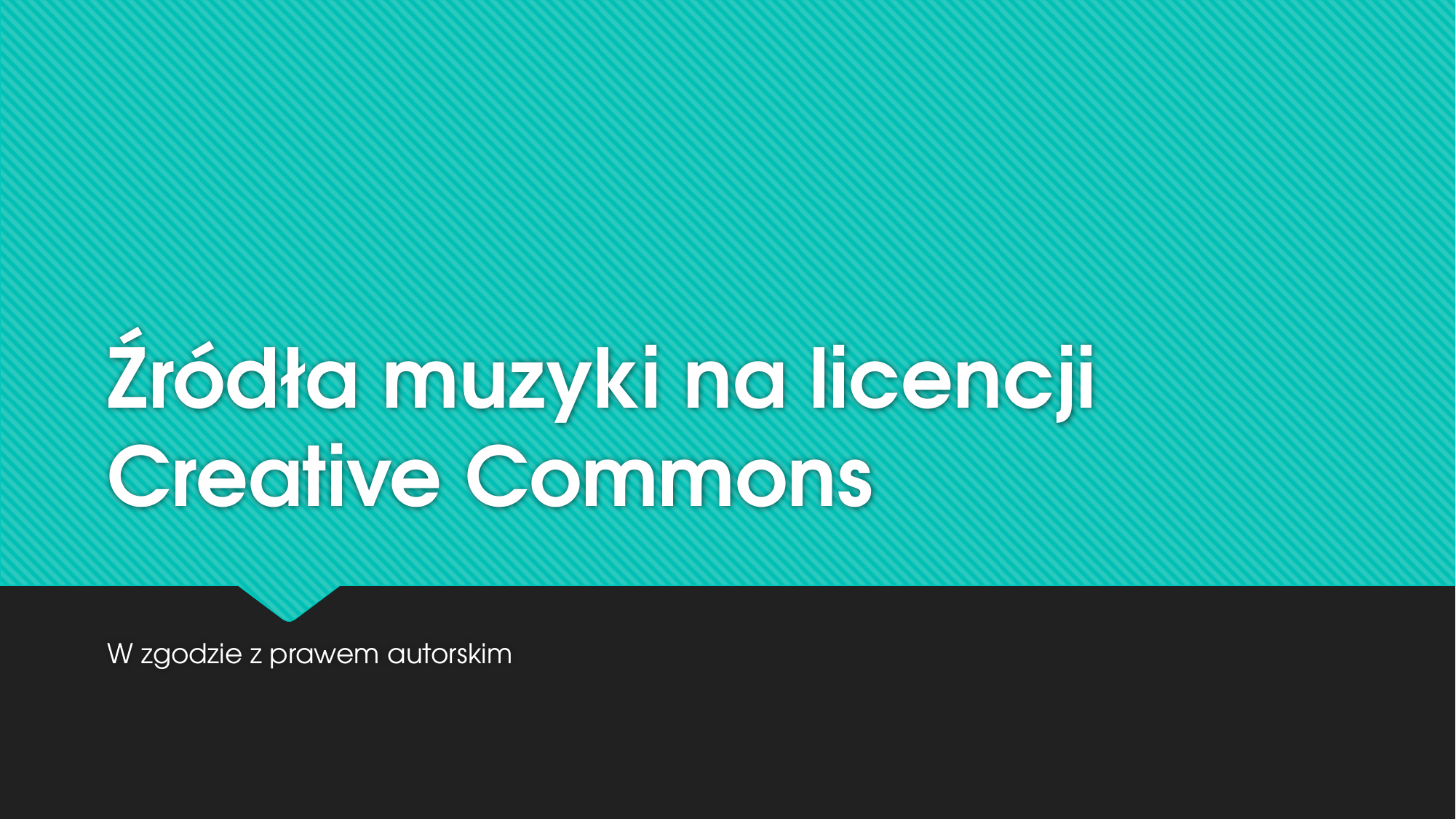

# Źródła muzyki na licencji Creative Commons
W zgodzie z prawem autorskim